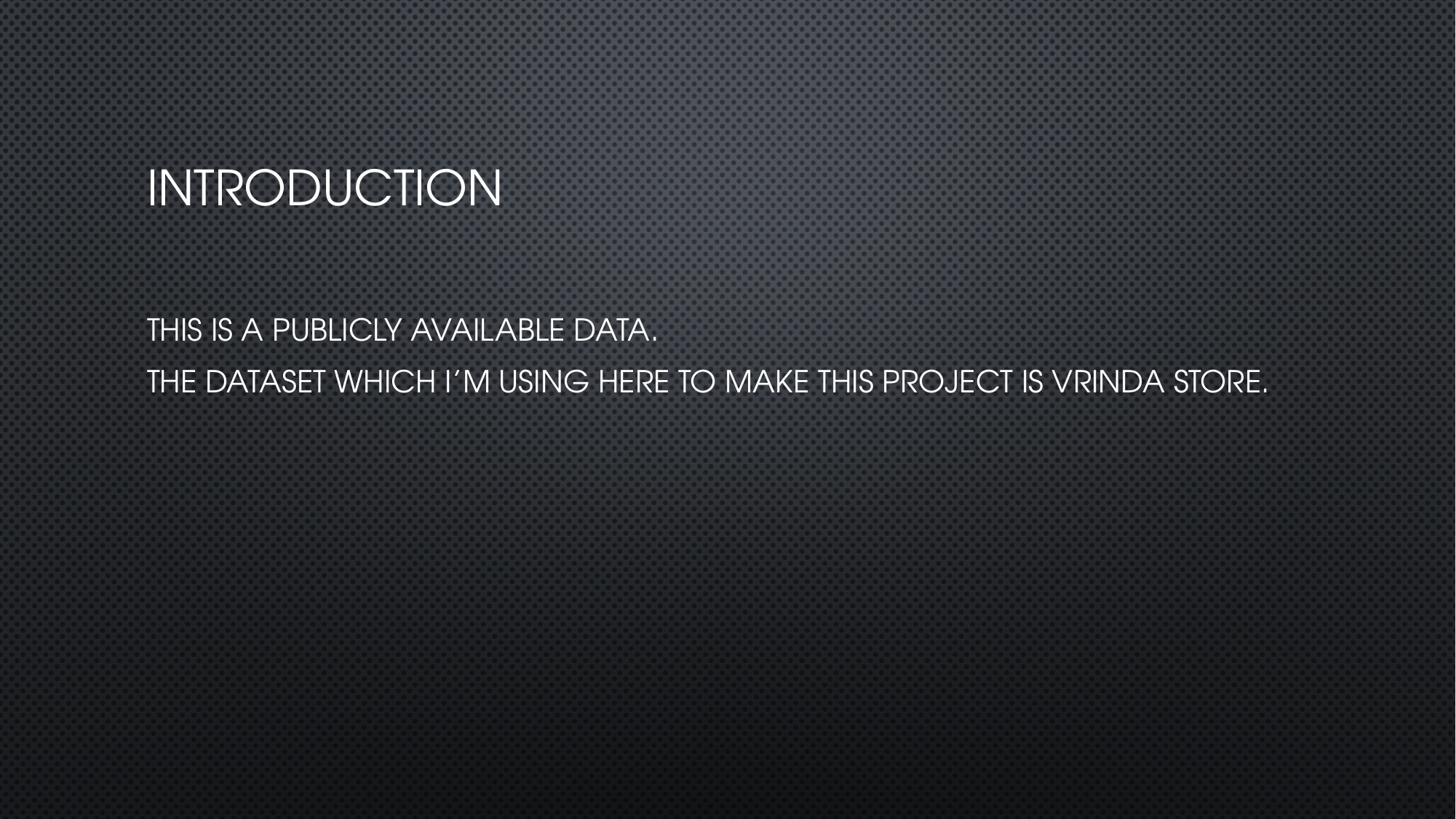

# INTRODUCTION
This is a publicly available Data.
The Dataset which I’m using here to make this project is vrinda store.